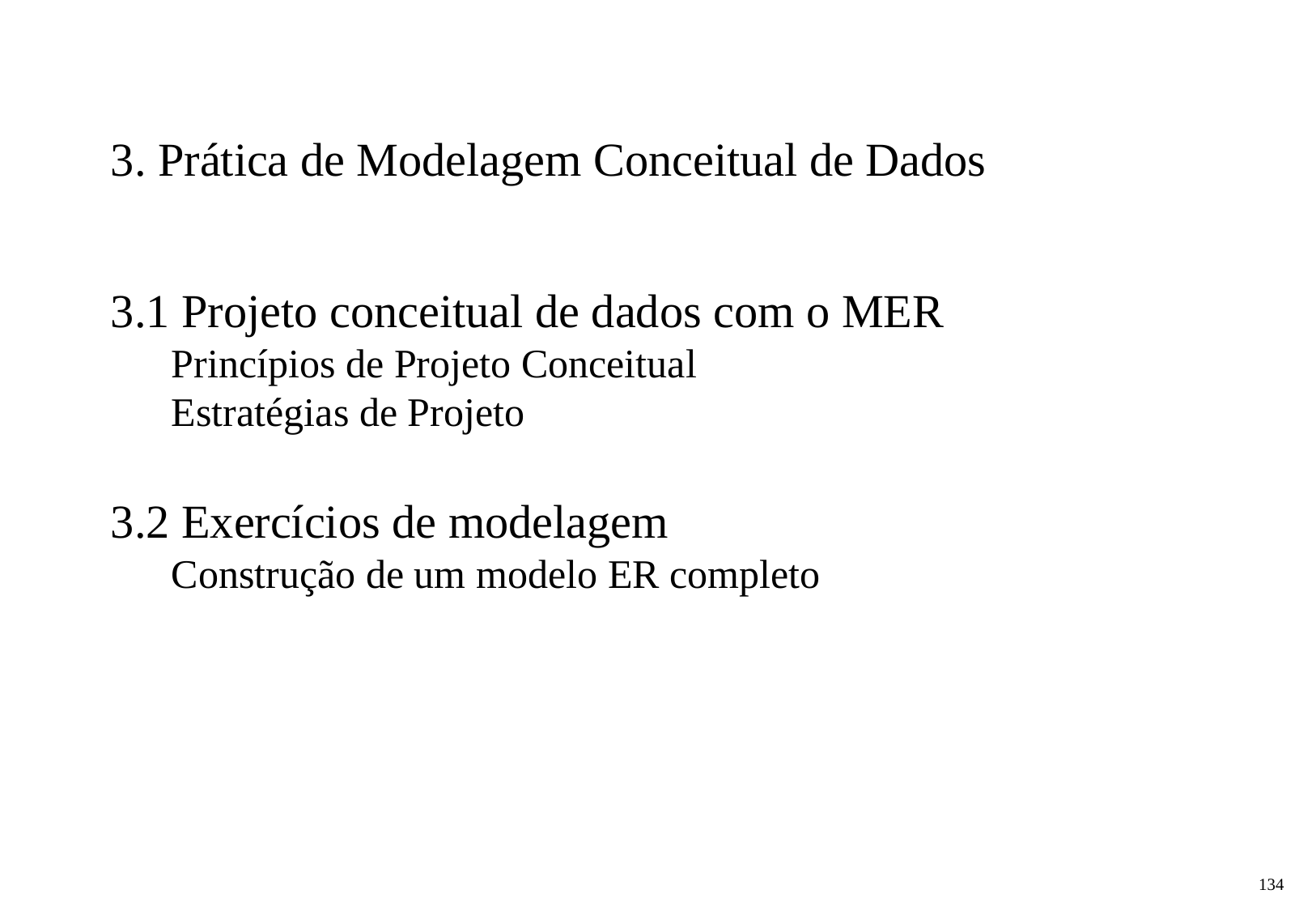

3. Prática de Modelagem Conceitual de Dados
3.1 Projeto conceitual de dados com o MER
Princípios de Projeto Conceitual
Estratégias de Projeto
3.2 Exercícios de modelagem
Construção de um modelo ER completo

134